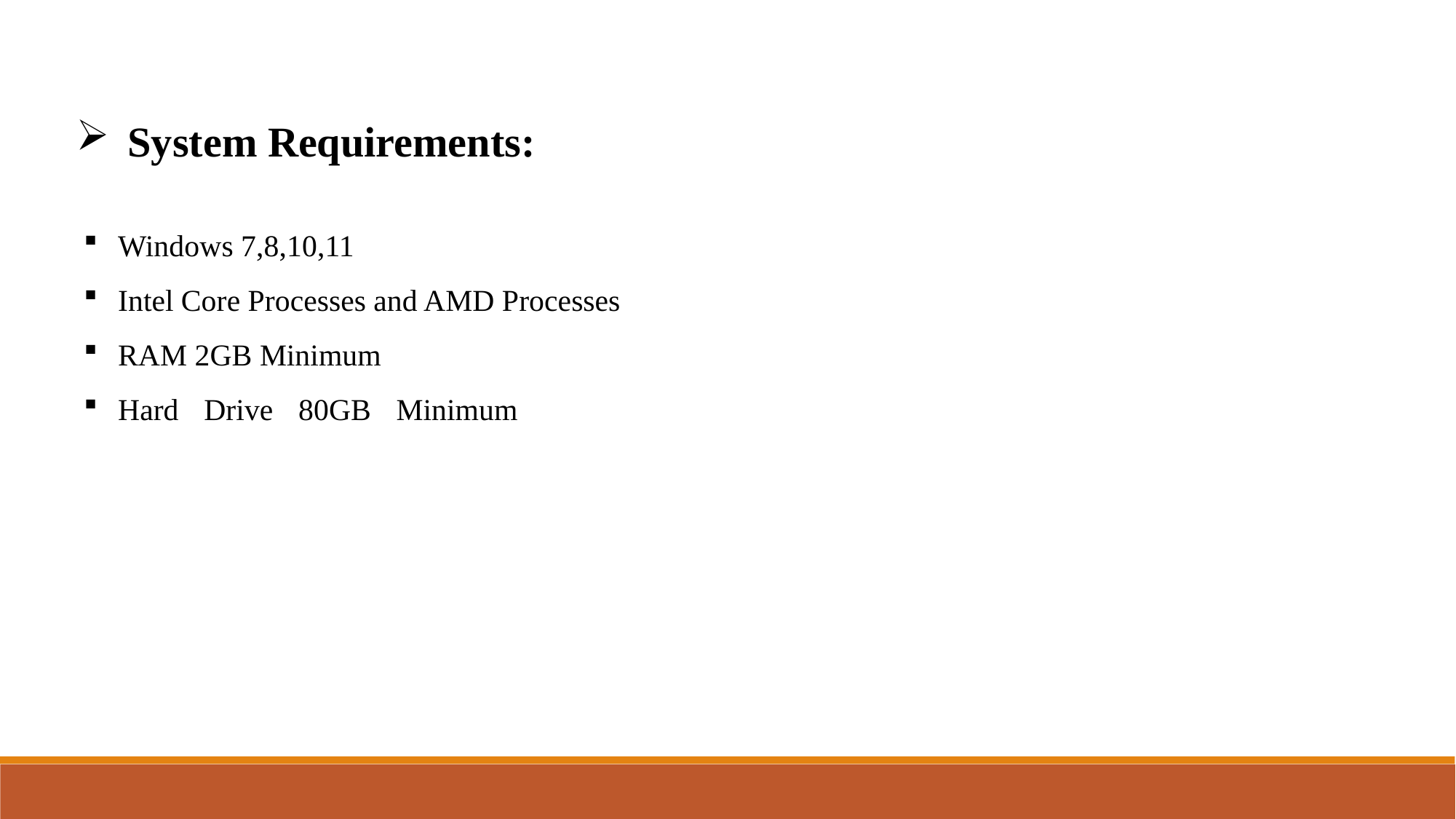

System Requirements:
Windows 7,8,10,11
Intel Core Processes and AMD Processes
RAM 2GB Minimum
Hard Drive 80GB Minimum